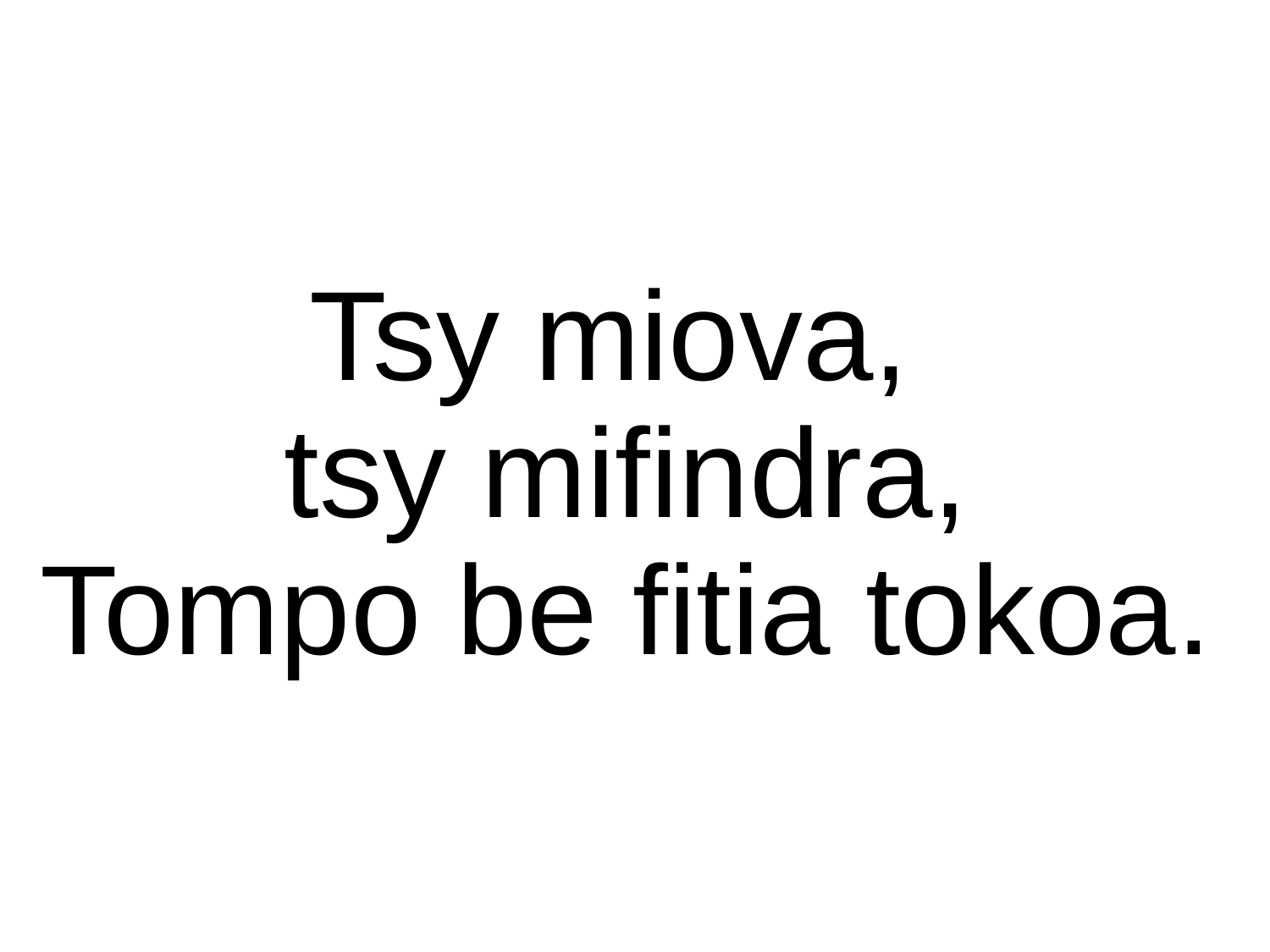

Tsy miova,
tsy mifindra,
Tompo be fitia tokoa.